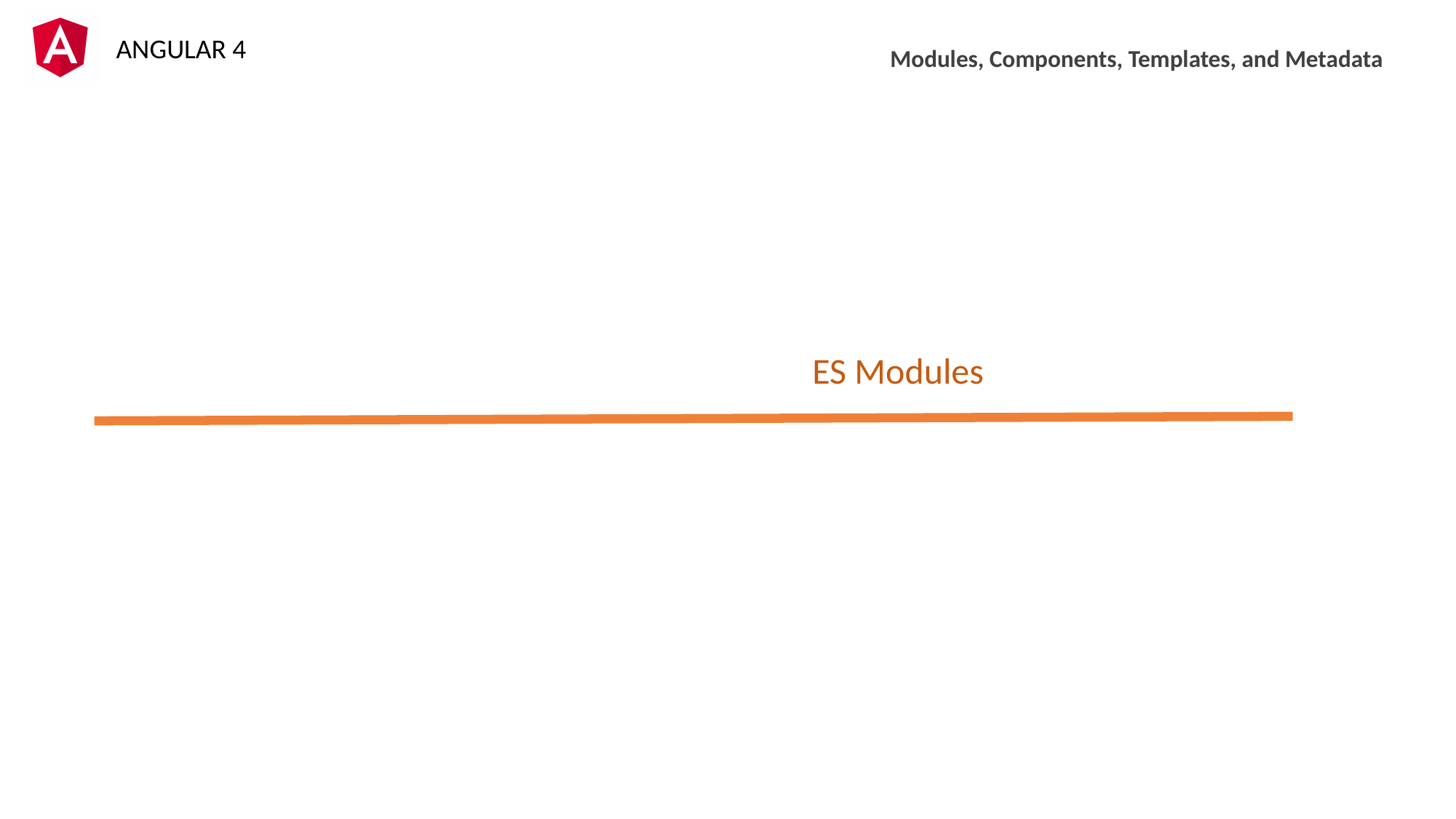

Modules, Components, Templates, and Metadata
ES Modules